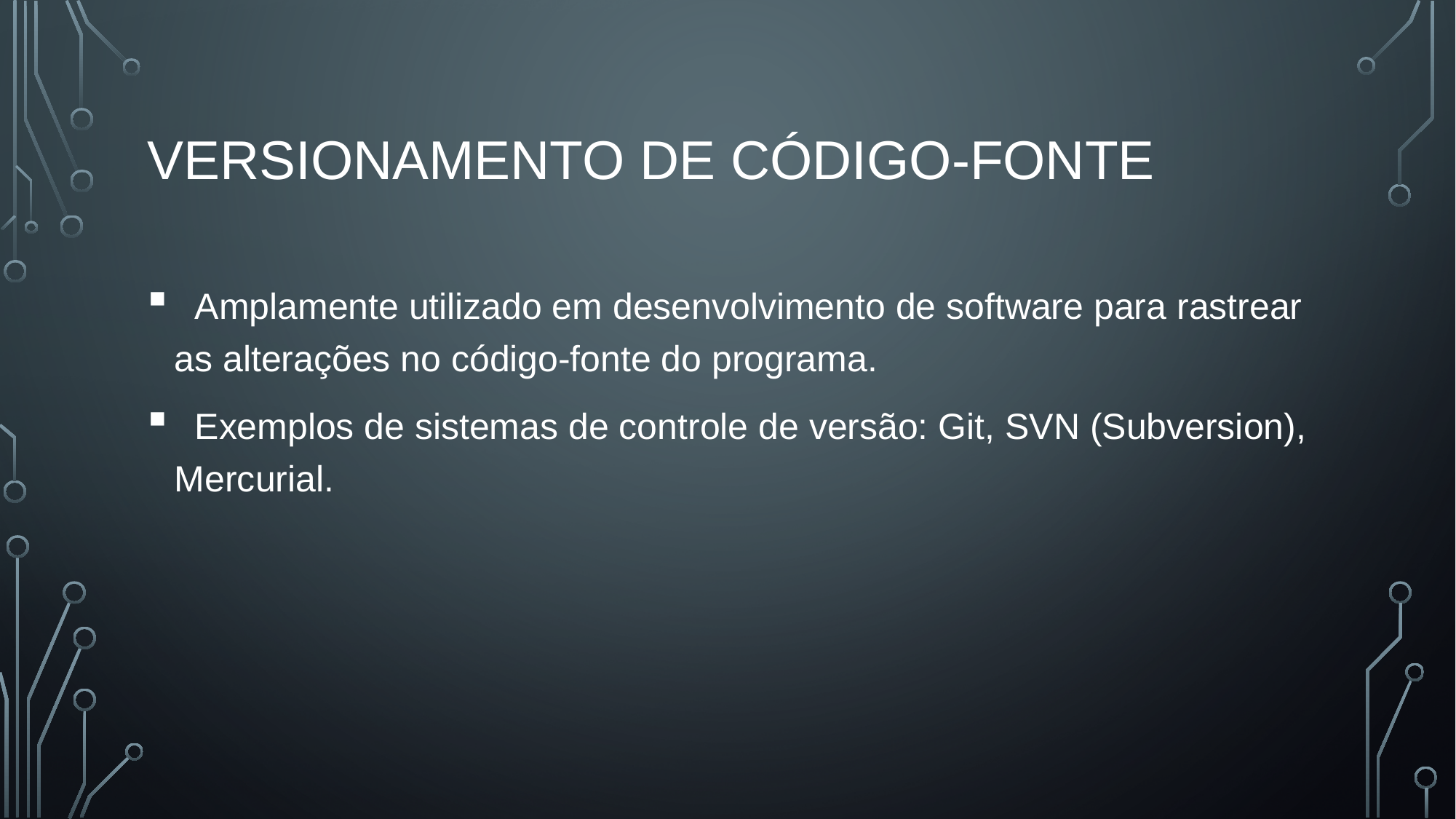

# Versionamento de Código-fonte
  Amplamente utilizado em desenvolvimento de software para rastrear as alterações no código-fonte do programa.
  Exemplos de sistemas de controle de versão: Git, SVN (Subversion), Mercurial.